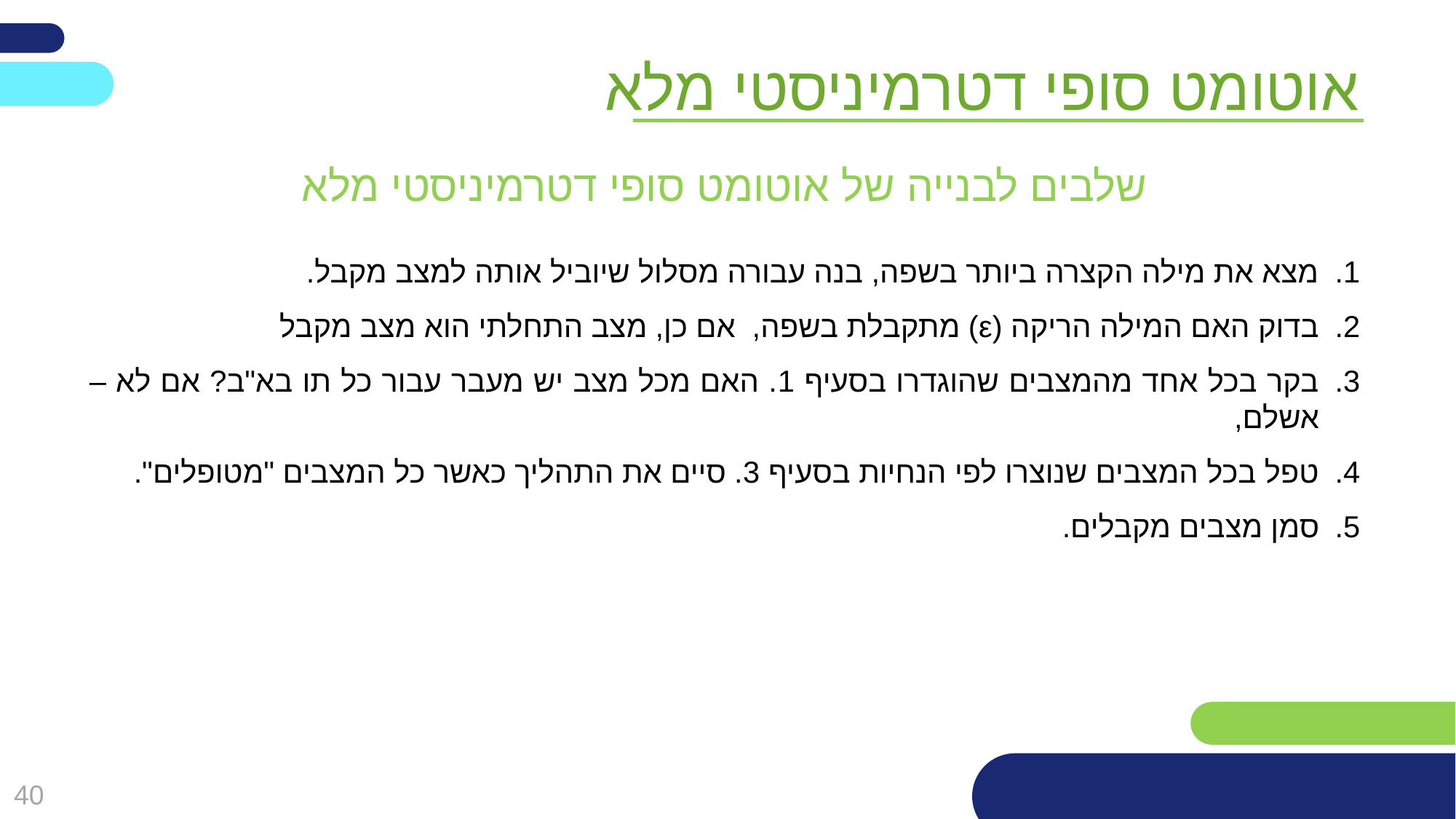

אוטומט סופי דטרמיניסטי מלא
שלבים לבנייה של אוטומט סופי דטרמיניסטי מלא
מצא את מילה הקצרה ביותר בשפה, בנה עבורה מסלול שיוביל אותה למצב מקבל.
בדוק האם המילה הריקה (ε) מתקבלת בשפה,  אם כן, מצב התחלתי הוא מצב מקבל
בקר בכל אחד מהמצבים שהוגדרו בסעיף 1. האם מכל מצב יש מעבר עבור כל תו בא"ב? אם לא – אשלם,
טפל בכל המצבים שנוצרו לפי הנחיות בסעיף 3. סיים את התהליך כאשר כל המצבים "מטופלים".
סמן מצבים מקבלים.